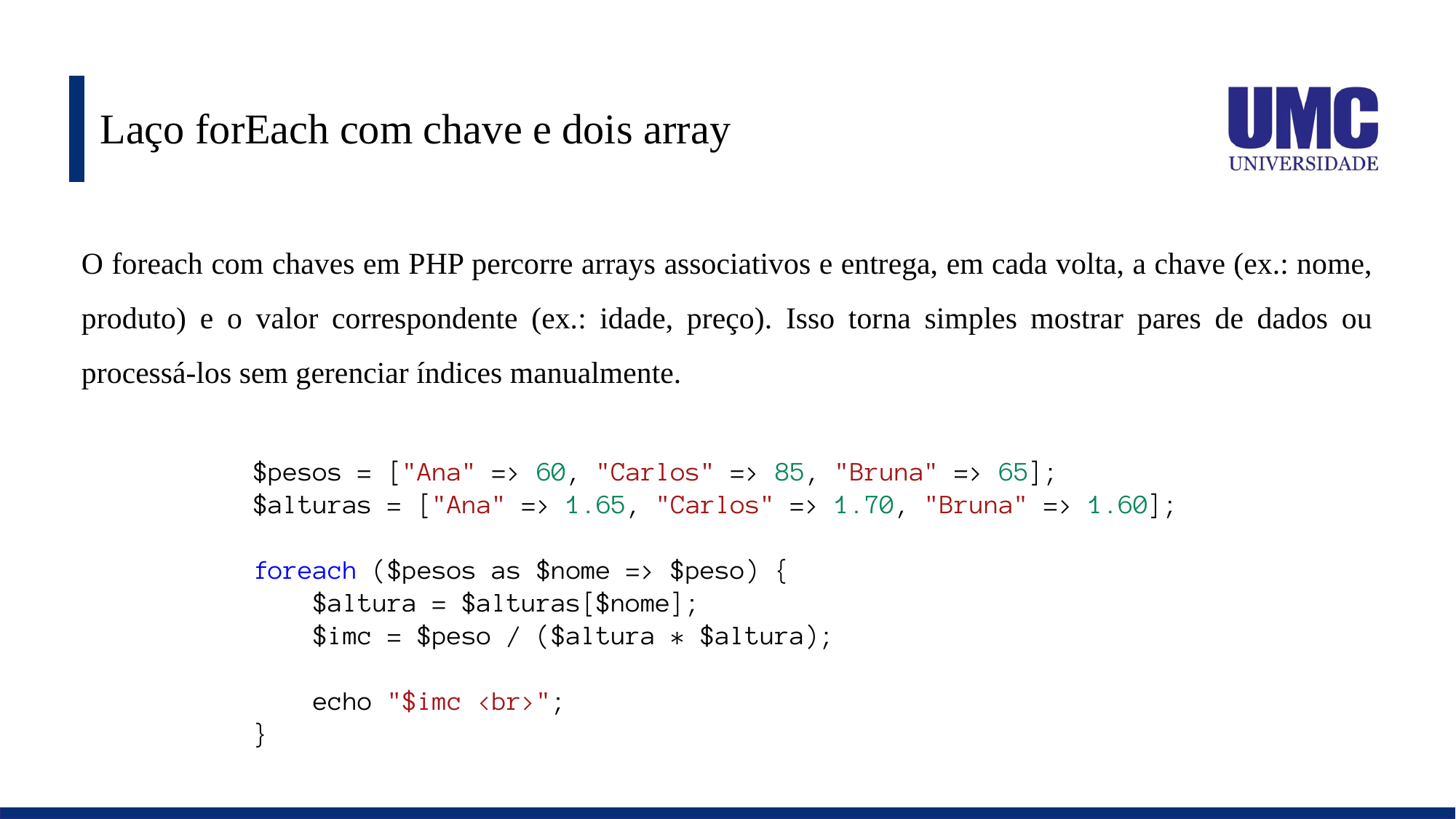

# Laço forEach com chave e dois array
O foreach com chaves em PHP percorre arrays associativos e entrega, em cada volta, a chave (ex.: nome, produto) e o valor correspondente (ex.: idade, preço). Isso torna simples mostrar pares de dados ou processá‑los sem gerenciar índices manualmente.
$pesos = ["Ana" => 60, "Carlos" => 85, "Bruna" => 65];
$alturas = ["Ana" => 1.65, "Carlos" => 1.70, "Bruna" => 1.60];
foreach ($pesos as $nome => $peso) {
    $altura = $alturas[$nome];
    $imc = $peso / ($altura * $altura);

    echo "$imc <br>";
}